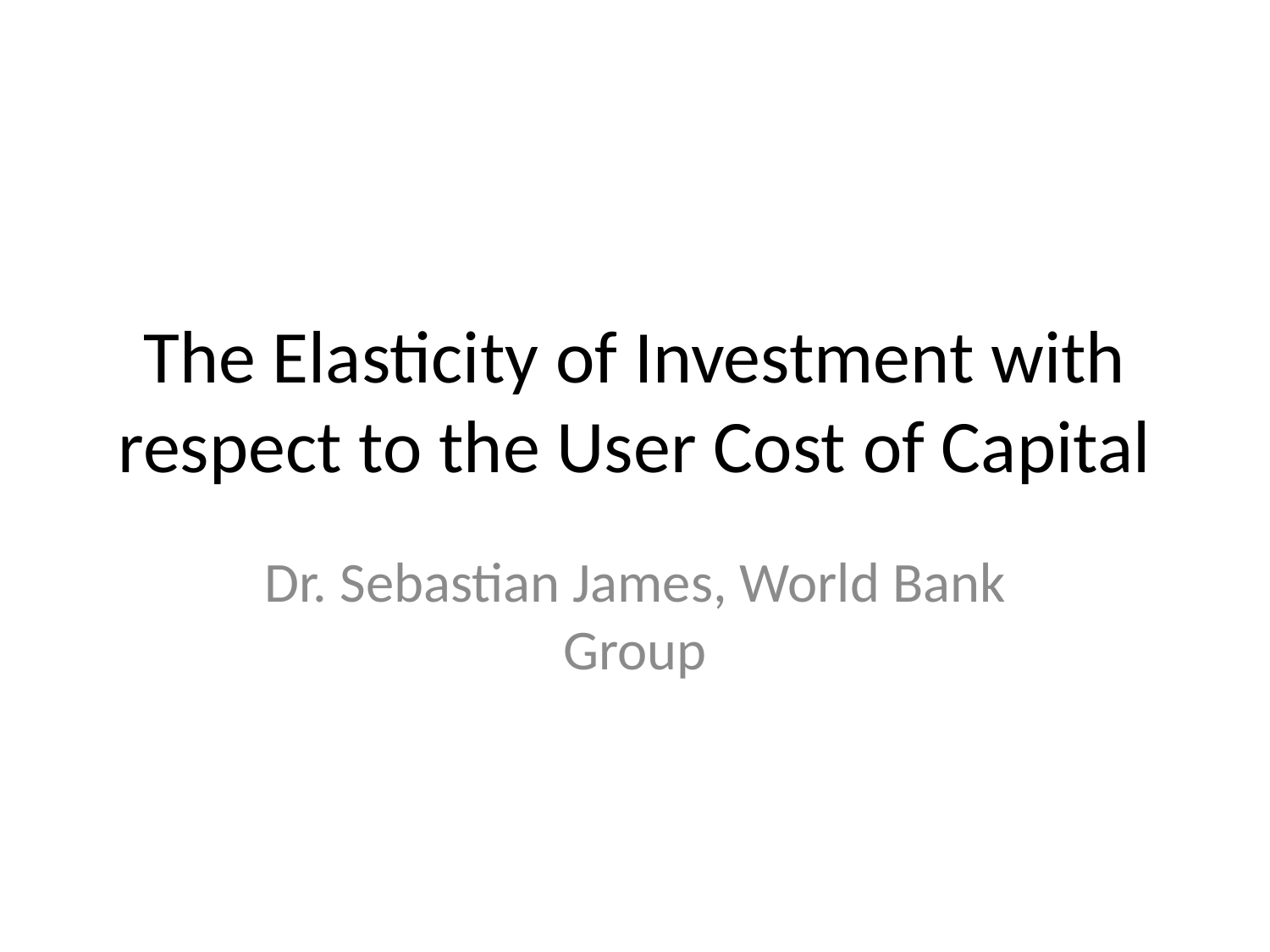

# The Elasticity of Investment with respect to the User Cost of Capital
Dr. Sebastian James, World Bank Group